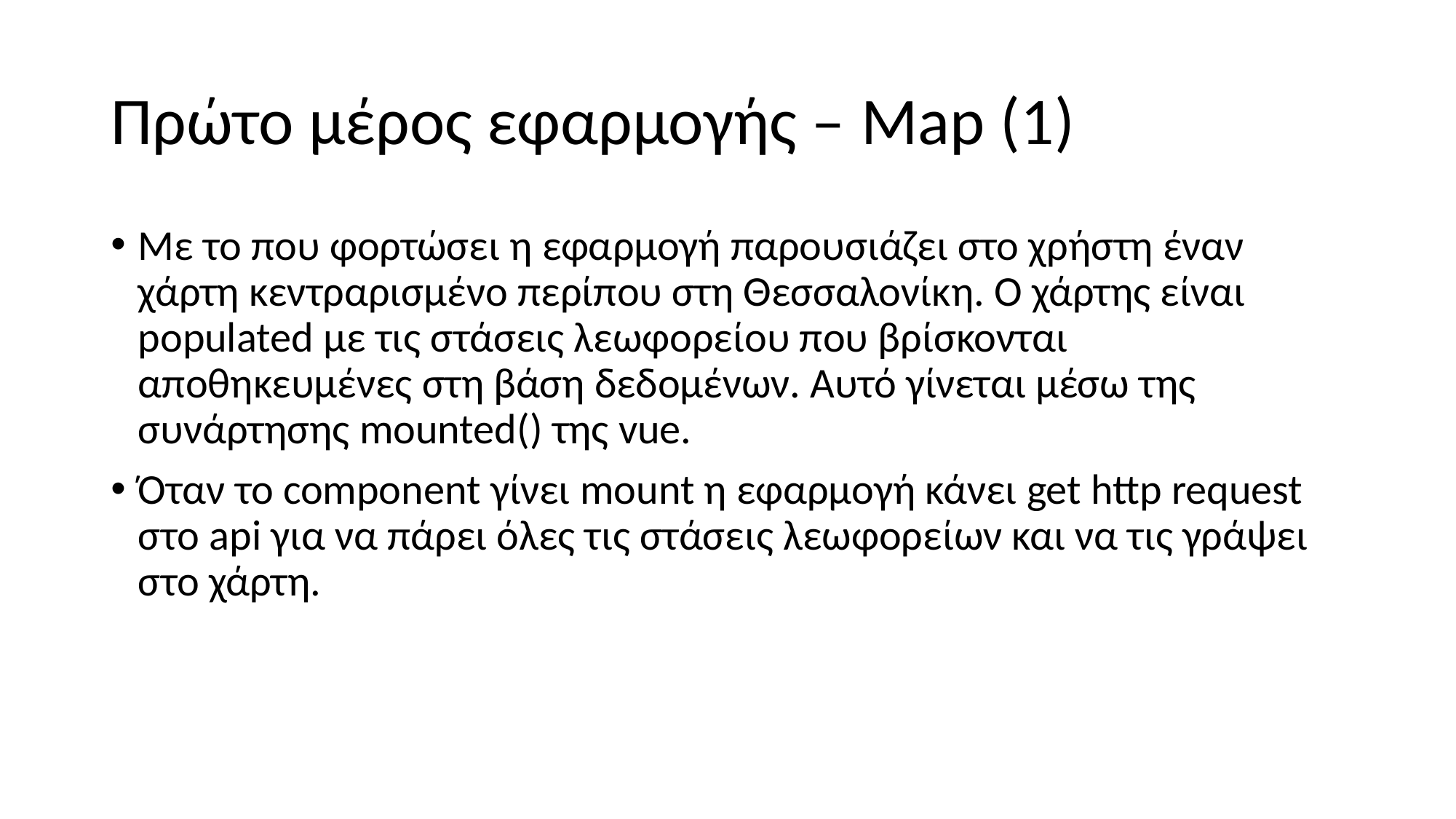

# Πρώτο μέρος εφαρμογής – Map (1)
Με το που φορτώσει η εφαρμογή παρουσιάζει στο χρήστη έναν χάρτη κεντραρισμένο περίπου στη Θεσσαλονίκη. Ο χάρτης είναι populated με τις στάσεις λεωφορείου που βρίσκονται αποθηκευμένες στη βάση δεδομένων. Αυτό γίνεται μέσω της συνάρτησης mounted() της vue.
Όταν το component γίνει mount η εφαρμογή κάνει get http request στο api για να πάρει όλες τις στάσεις λεωφορείων και να τις γράψει στο χάρτη.